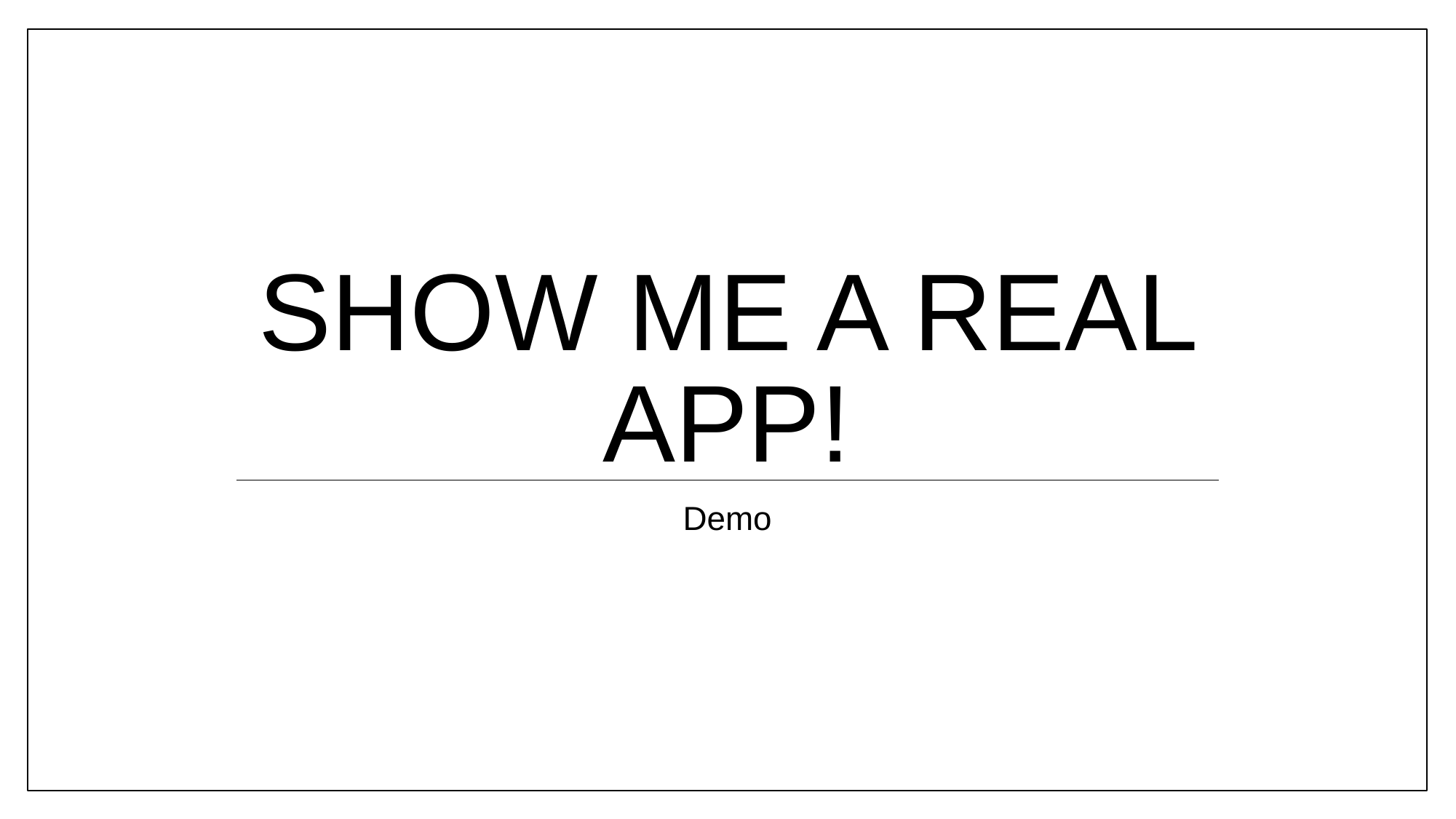

# Show me a real app!
Demo